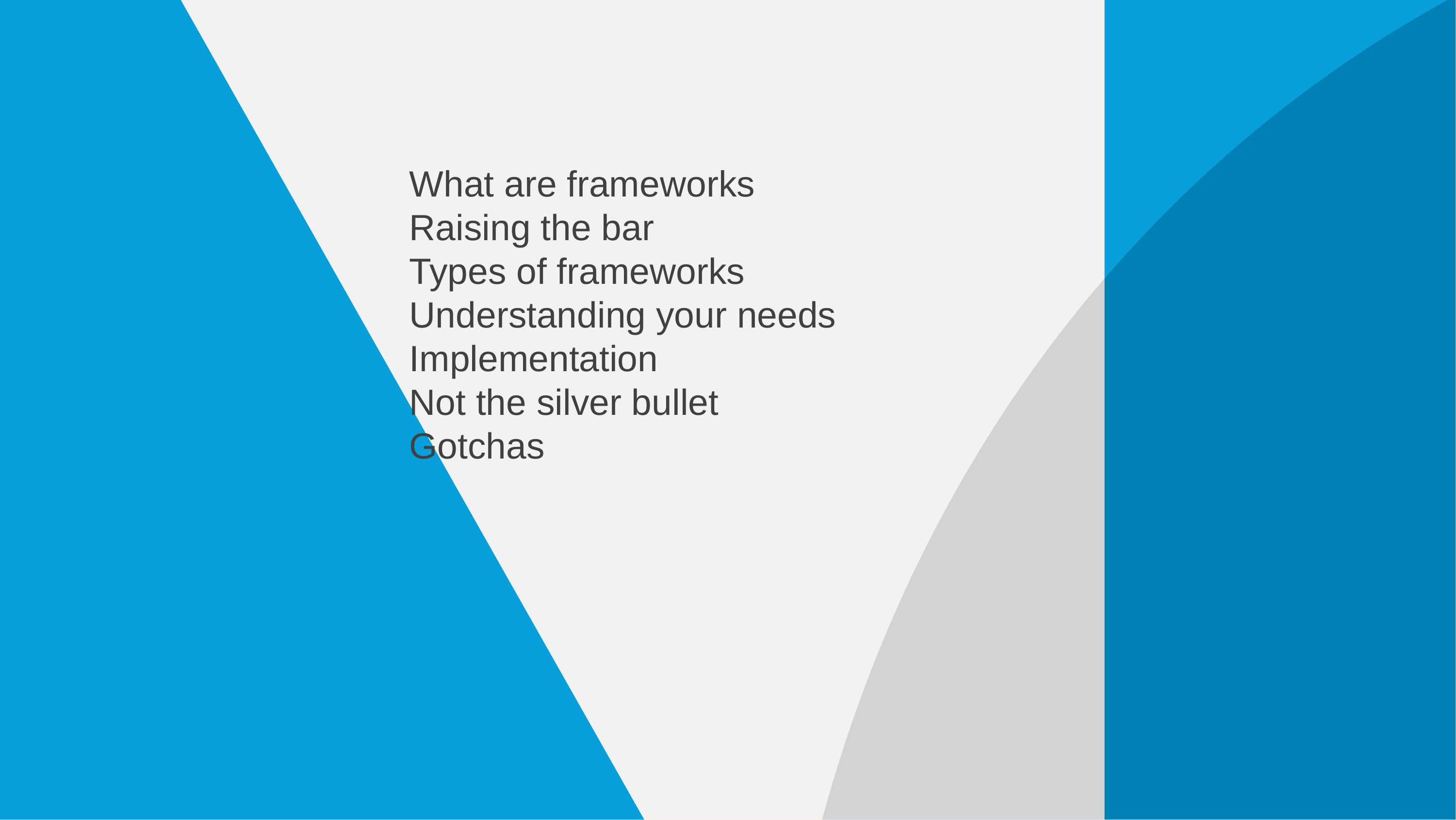

# Table of contents
What are frameworks
Raising the bar
Types of frameworks
Understanding your needs
Implementation
Not the silver bullet
Gotchas